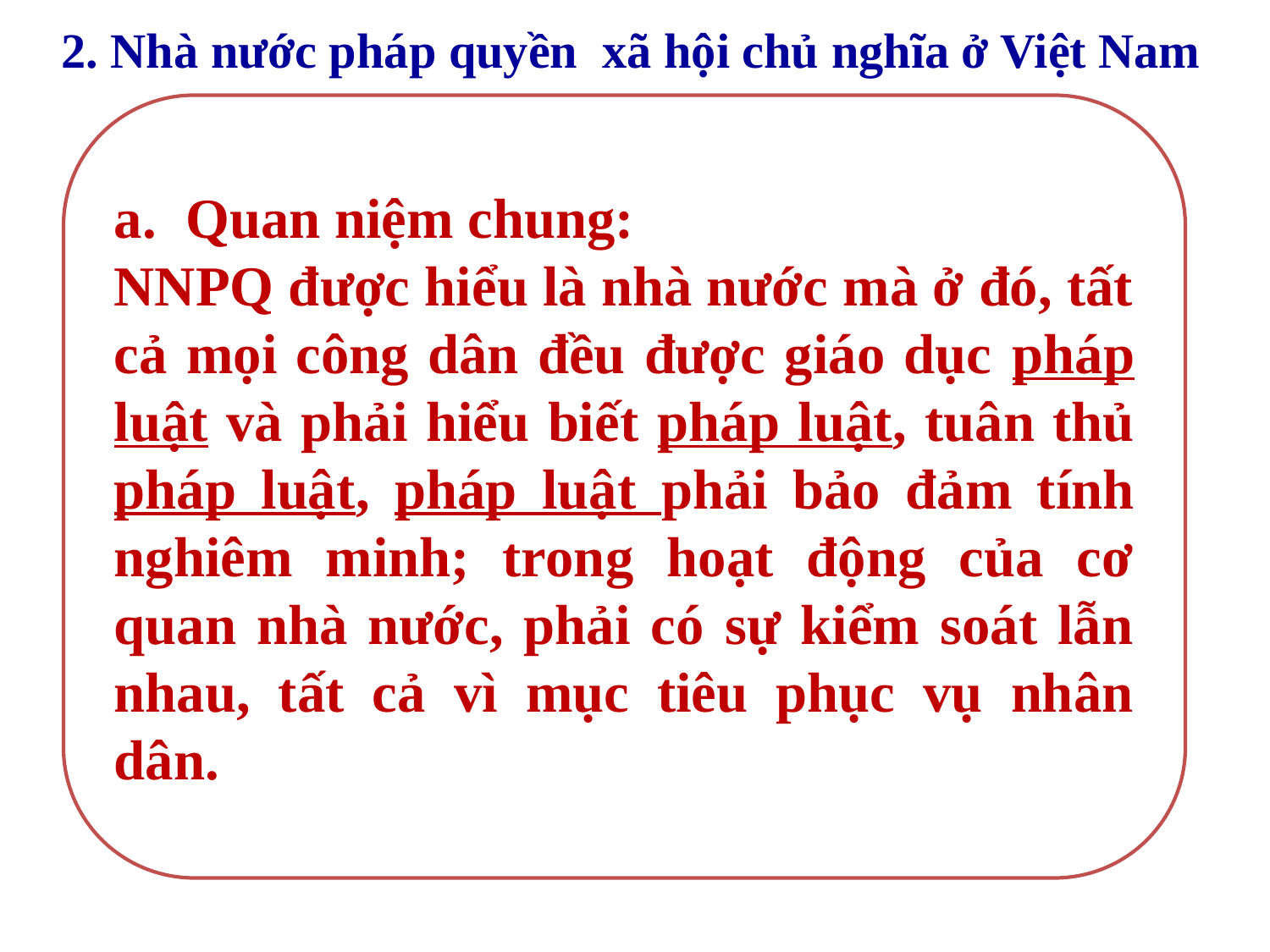

2. Nhà nước pháp quyền  xã hội chủ nghĩa ở Việt Nam
Quan niệm chung:
NNPQ được hiểu là nhà nước mà ở đó, tất cả mọi công dân đều được giáo dục pháp luật và phải hiểu biết pháp luật, tuân thủ pháp luật, pháp luật phải bảo đảm tính nghiêm minh; trong hoạt động của cơ quan nhà nước, phải có sự kiểm soát lẫn nhau, tất cả vì mục tiêu phục vụ nhân dân.